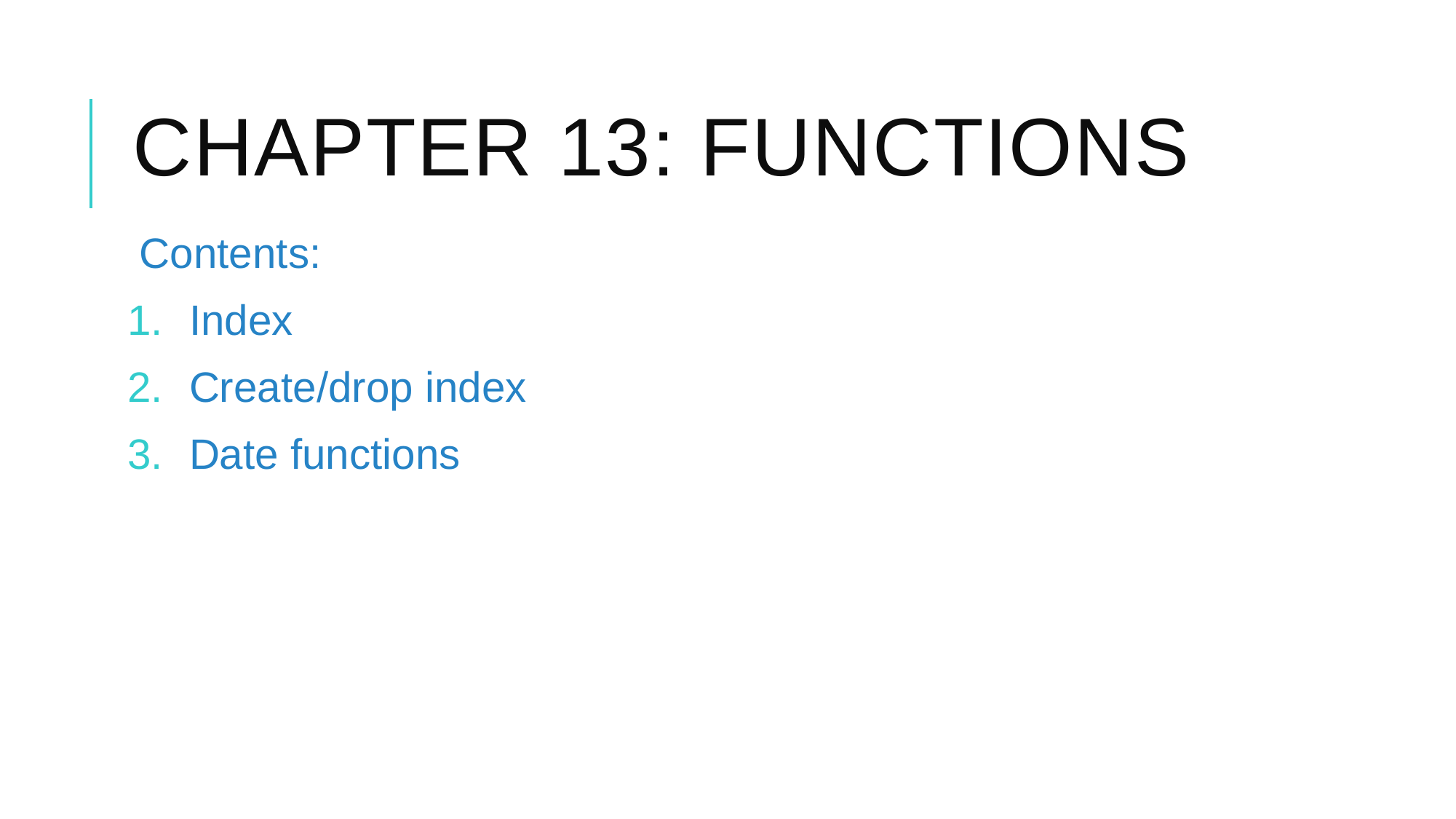

# Chapter 13: functions
Contents:
Index
Create/drop index
Date functions